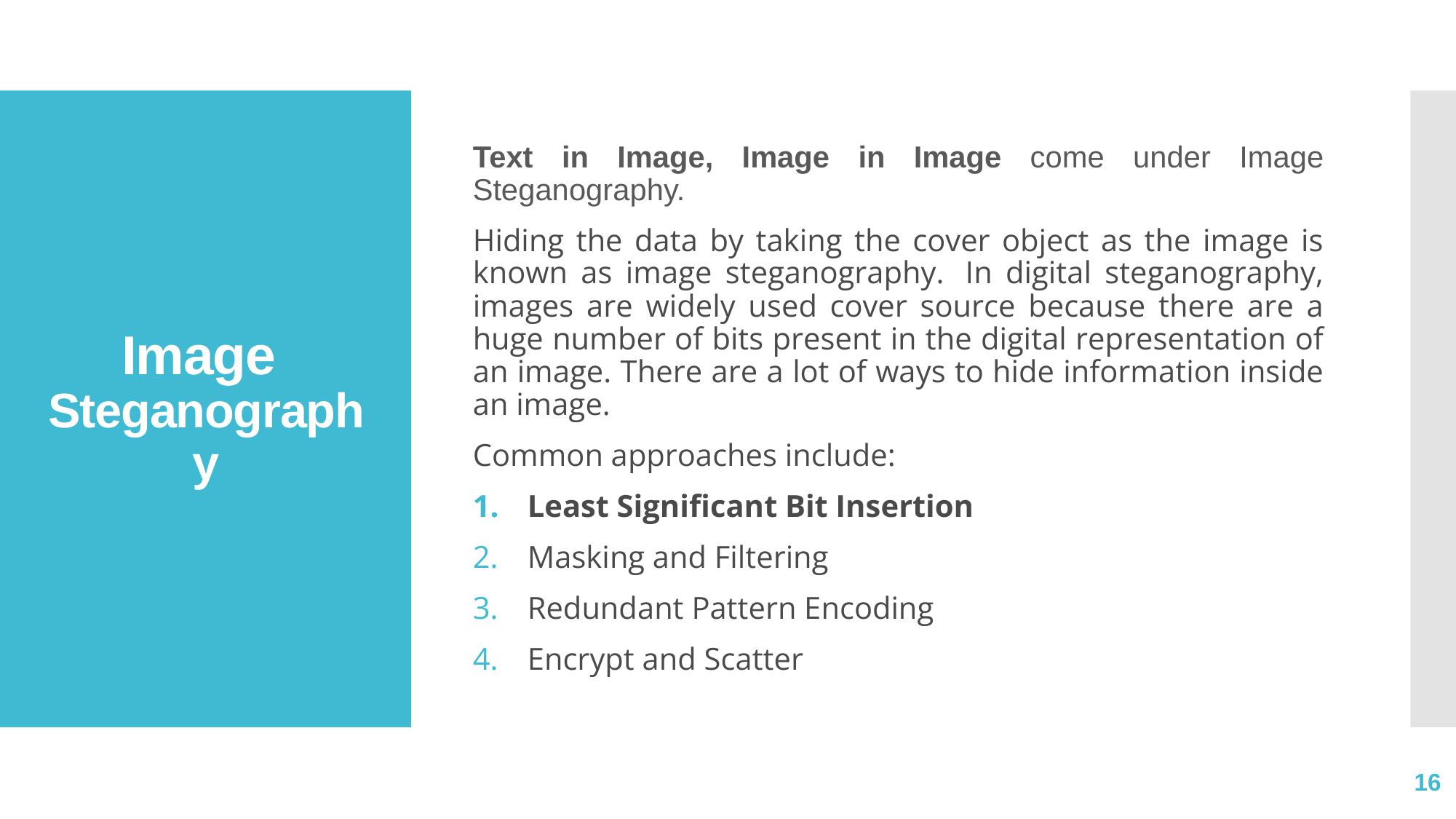

Text in Image, Image in Image come under Image Steganography.
Hiding the data by taking the cover object as the image is known as image steganography.  In digital steganography, images are widely used cover source because there are a huge number of bits present in the digital representation of an image. There are a lot of ways to hide information inside an image.
Common approaches include:
Least Significant Bit Insertion
Masking and Filtering
Redundant Pattern Encoding
Encrypt and Scatter
# Image Steganography
16